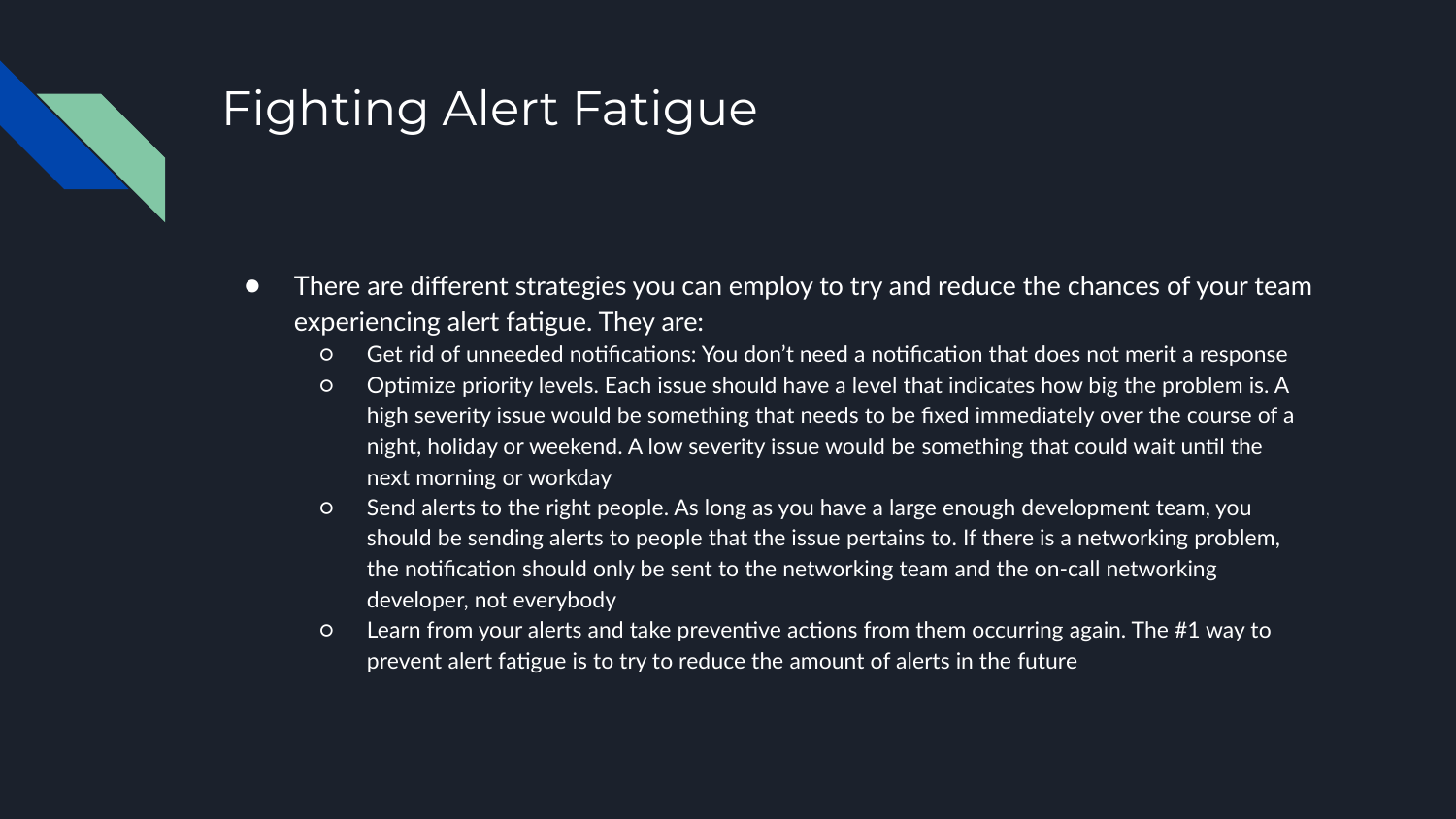

# Fighting Alert Fatigue
There are different strategies you can employ to try and reduce the chances of your team experiencing alert fatigue. They are:
Get rid of unneeded notifications: You don’t need a notification that does not merit a response
Optimize priority levels. Each issue should have a level that indicates how big the problem is. A high severity issue would be something that needs to be fixed immediately over the course of a night, holiday or weekend. A low severity issue would be something that could wait until the next morning or workday
Send alerts to the right people. As long as you have a large enough development team, you should be sending alerts to people that the issue pertains to. If there is a networking problem, the notification should only be sent to the networking team and the on-call networking developer, not everybody
Learn from your alerts and take preventive actions from them occurring again. The #1 way to prevent alert fatigue is to try to reduce the amount of alerts in the future